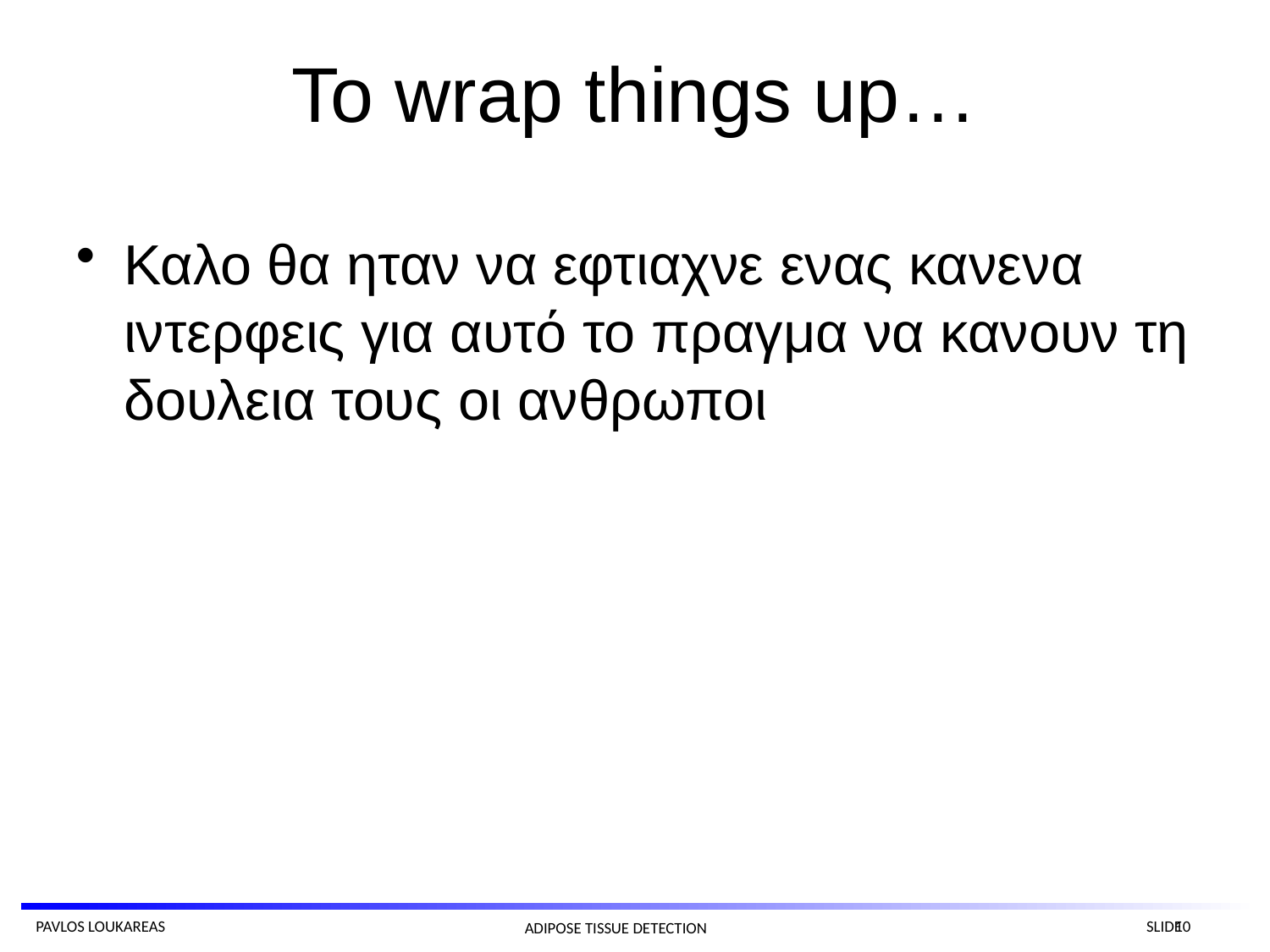

# To wrap things up…
Καλο θα ηταν να εφτιαχνε ενας κανενα ιντερφεις για αυτό το πραγμα να κανουν τη δουλεια τους οι ανθρωποι